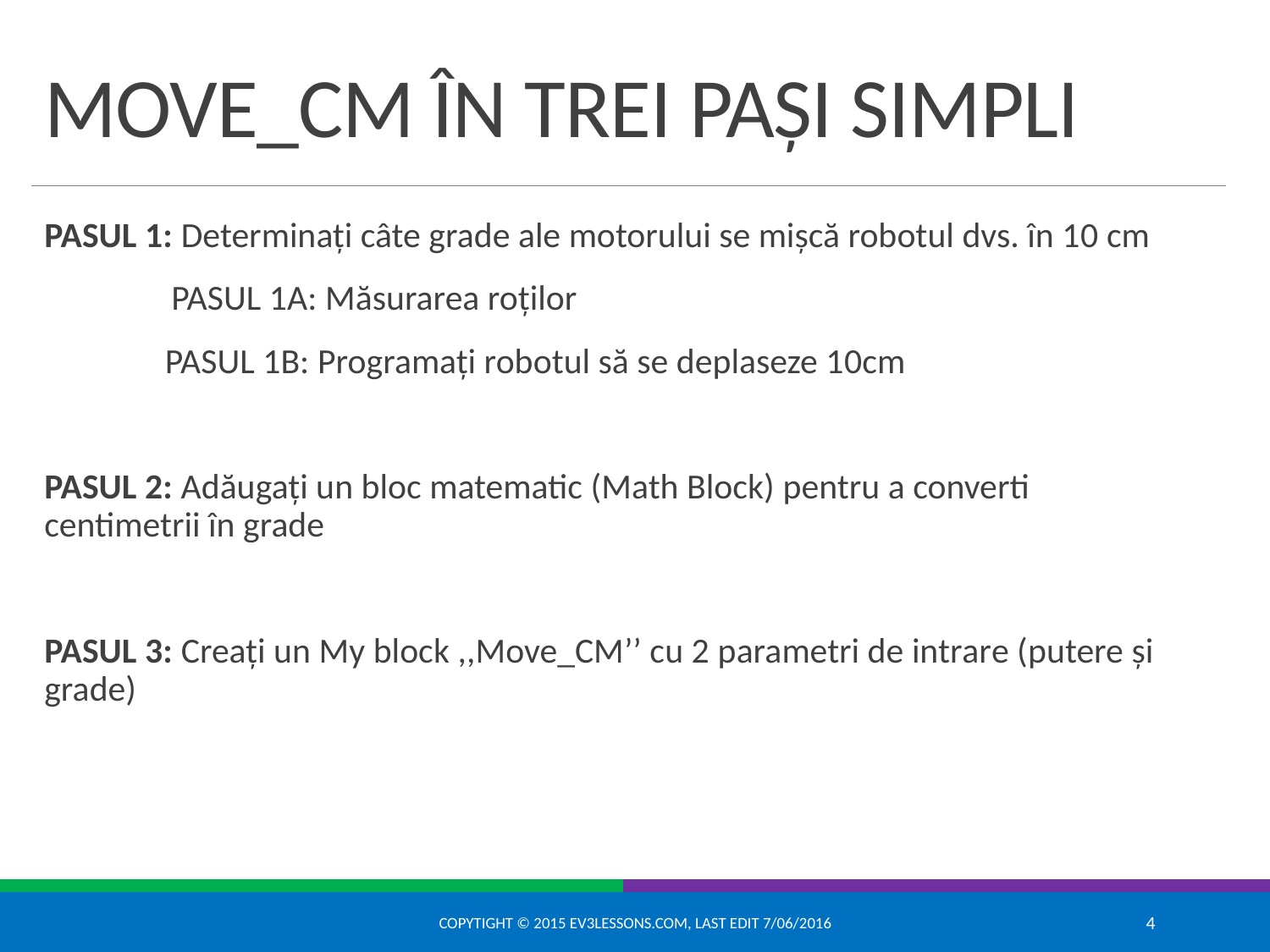

# MOVE_CM ÎN TREI PAȘI SIMPLI
PASUL 1: Determinați câte grade ale motorului se mișcă robotul dvs. în 10 cm
	PASUL 1A: Măsurarea roților
               PASUL 1B: Programați robotul să se deplaseze 10cm

PASUL 2: Adăugați un bloc matematic (Math Block) pentru a converti centimetrii în grade

PASUL 3: Creați un My block ,,Move_CM’’ cu 2 parametri de intrare (putere și grade)
Copytight © 2015 EV3Lessons.com, Last edit 7/06/2016
4